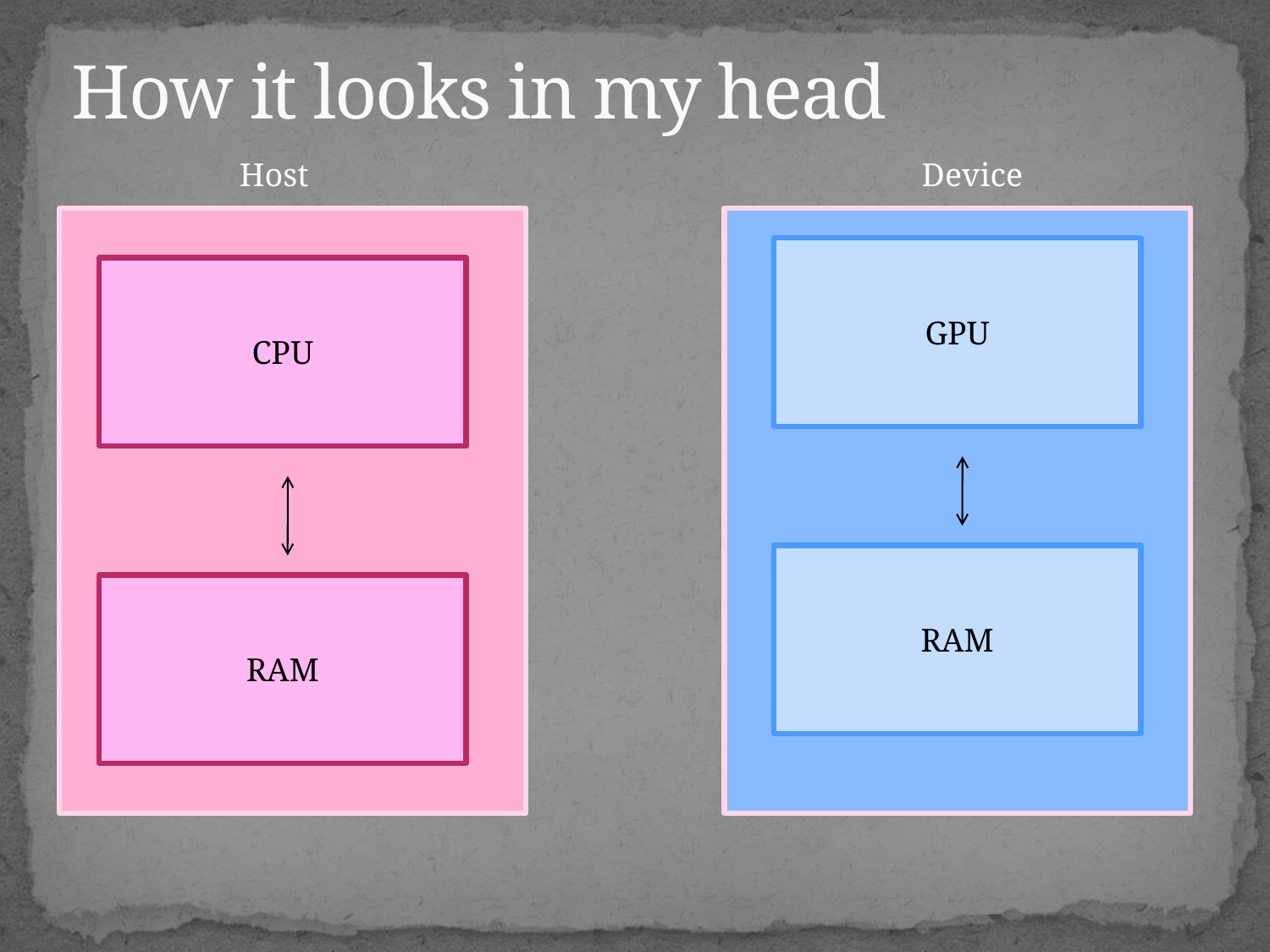

# How it looks in my head
Host
Device

GPU
CPU
RAM
RAM